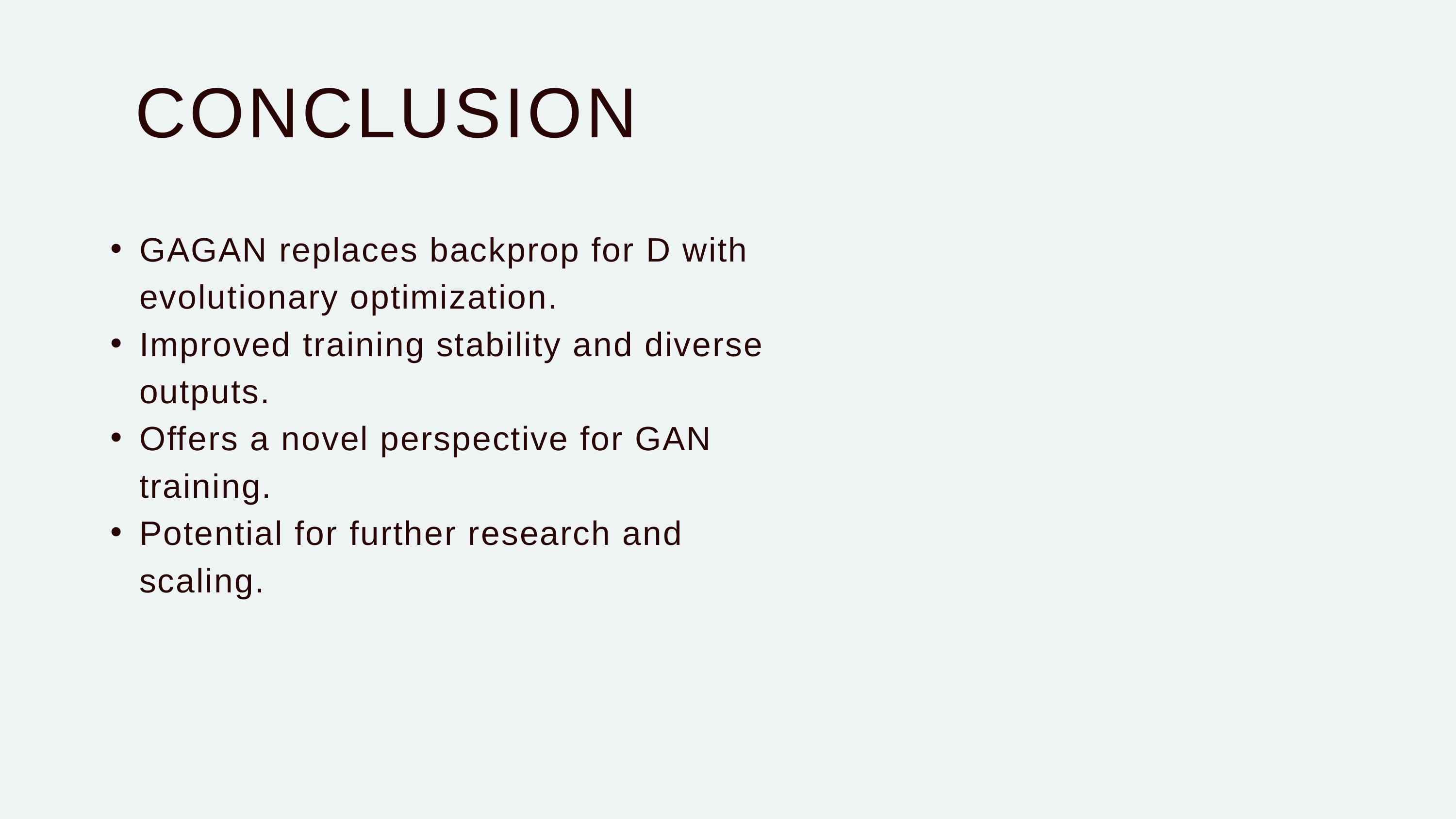

CONCLUSION
GAGAN replaces backprop for D with evolutionary optimization.
Improved training stability and diverse outputs.
Offers a novel perspective for GAN training.
Potential for further research and scaling.